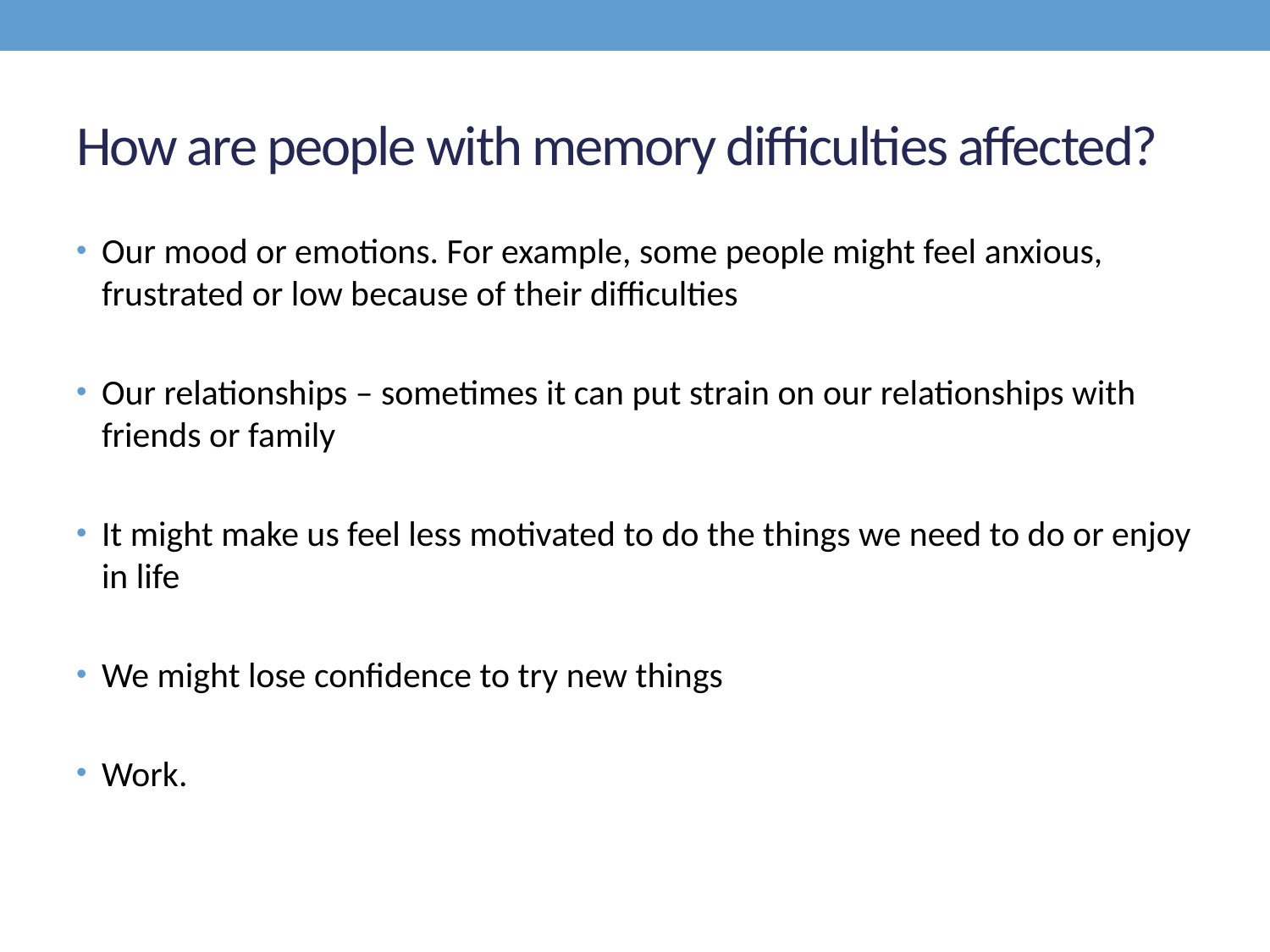

# How are people with memory difficulties affected?
Our mood or emotions. For example, some people might feel anxious, frustrated or low because of their difficulties

Our relationships – sometimes it can put strain on our relationships with friends or family

It might make us feel less motivated to do the things we need to do or enjoy in life

We might lose confidence to try new things

Work.